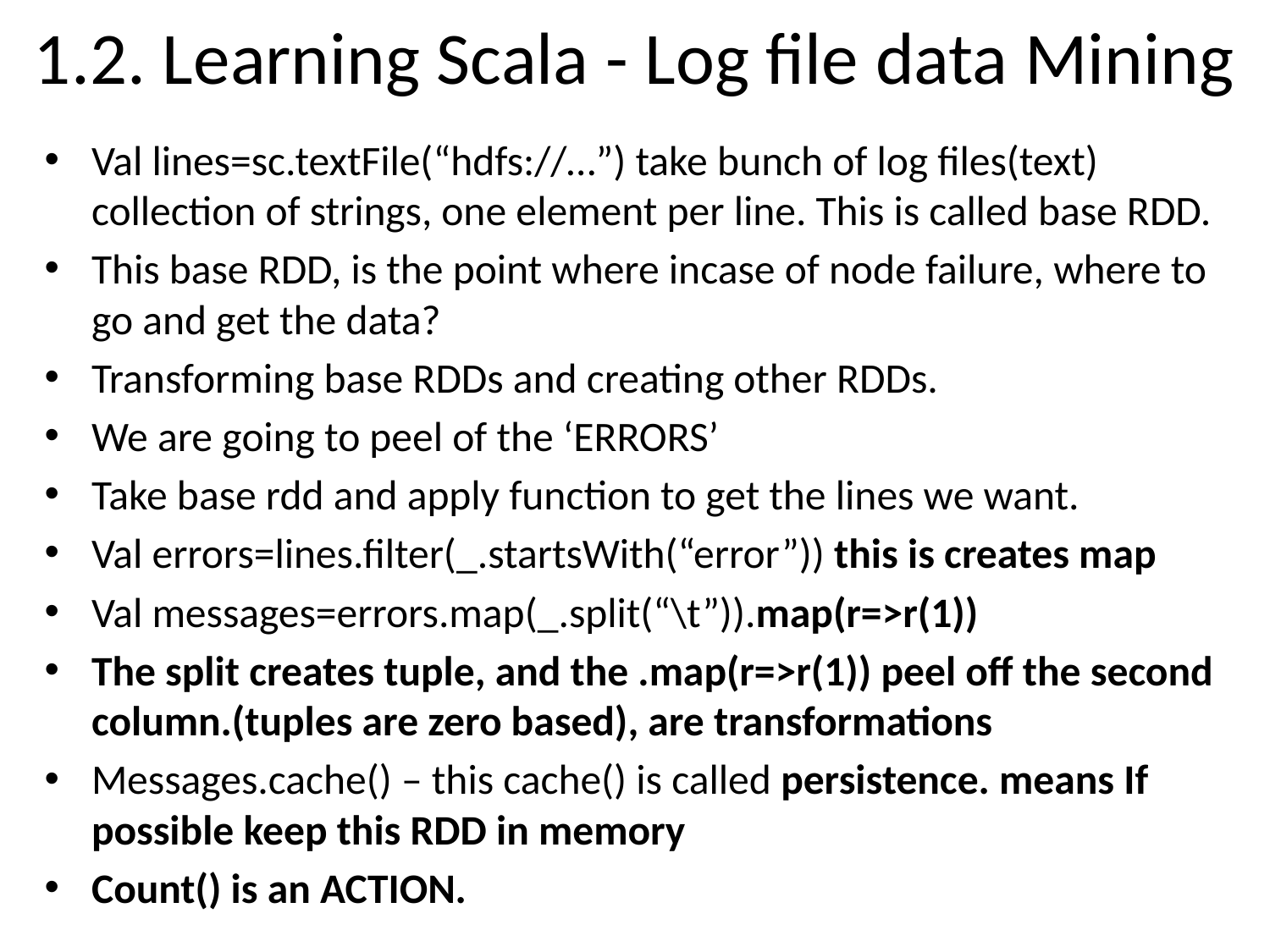

# 1.2. Learning Scala - Log file data Mining
Val lines=sc.textFile(“hdfs://…”) take bunch of log files(text) collection of strings, one element per line. This is called base RDD.
This base RDD, is the point where incase of node failure, where to go and get the data?
Transforming base RDDs and creating other RDDs.
We are going to peel of the ‘ERRORS’
Take base rdd and apply function to get the lines we want.
Val errors=lines.filter(_.startsWith(“error”)) this is creates map
Val messages=errors.map(_.split(“\t”)).map(r=>r(1))
The split creates tuple, and the .map(r=>r(1)) peel off the second column.(tuples are zero based), are transformations
Messages.cache() – this cache() is called persistence. means If possible keep this RDD in memory
Count() is an ACTION.